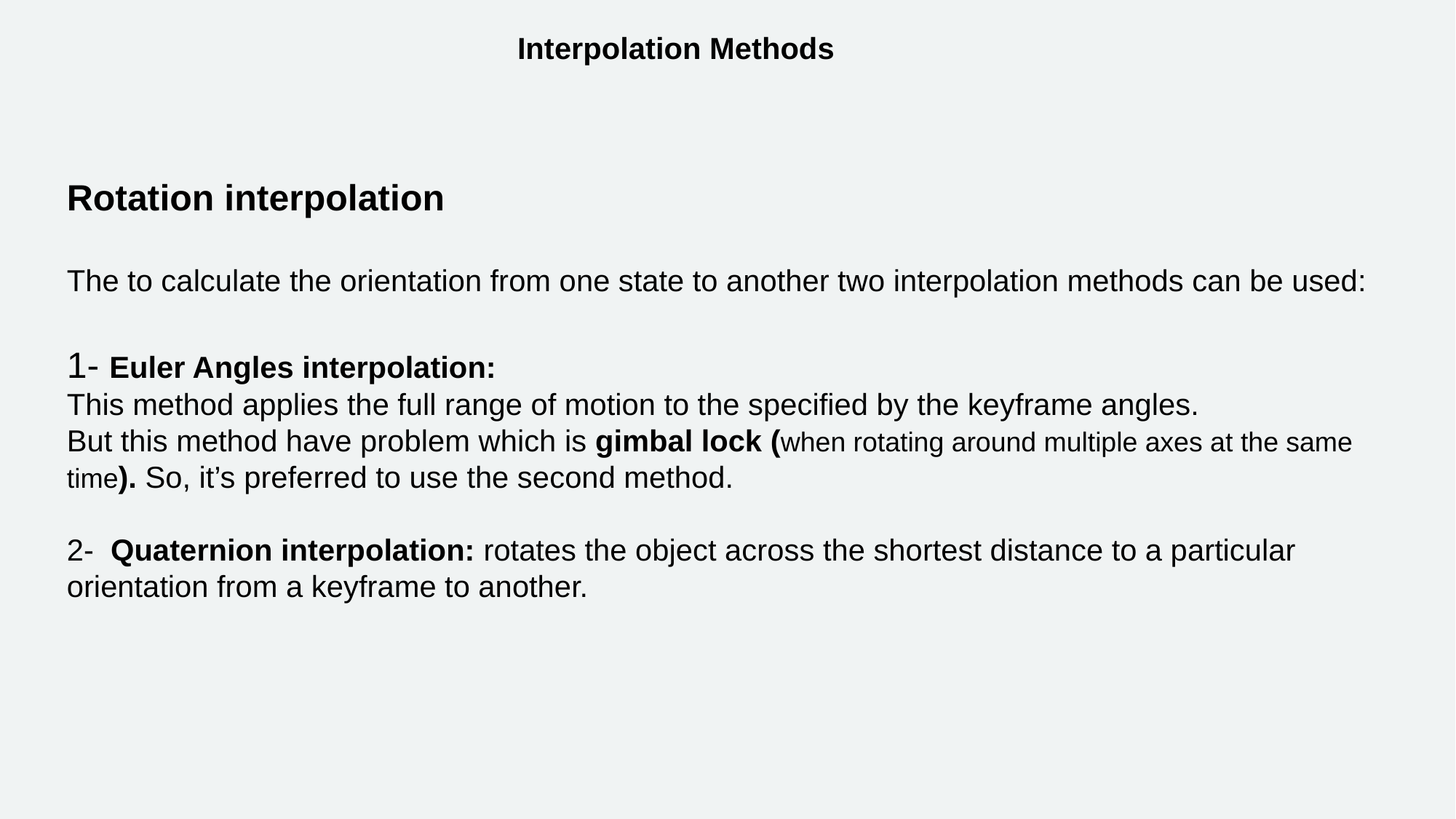

Interpolation Methods
Rotation interpolation

The to calculate the orientation from one state to another two interpolation methods can be used:

1- Euler Angles interpolation:
This method applies the full range of motion to the specified by the keyframe angles.
But this method have problem which is gimbal lock (when rotating around multiple axes at the same time). So, it’s preferred to use the second method.

2-  Quaternion interpolation: rotates the object across the shortest distance to a particular orientation from a keyframe to another.